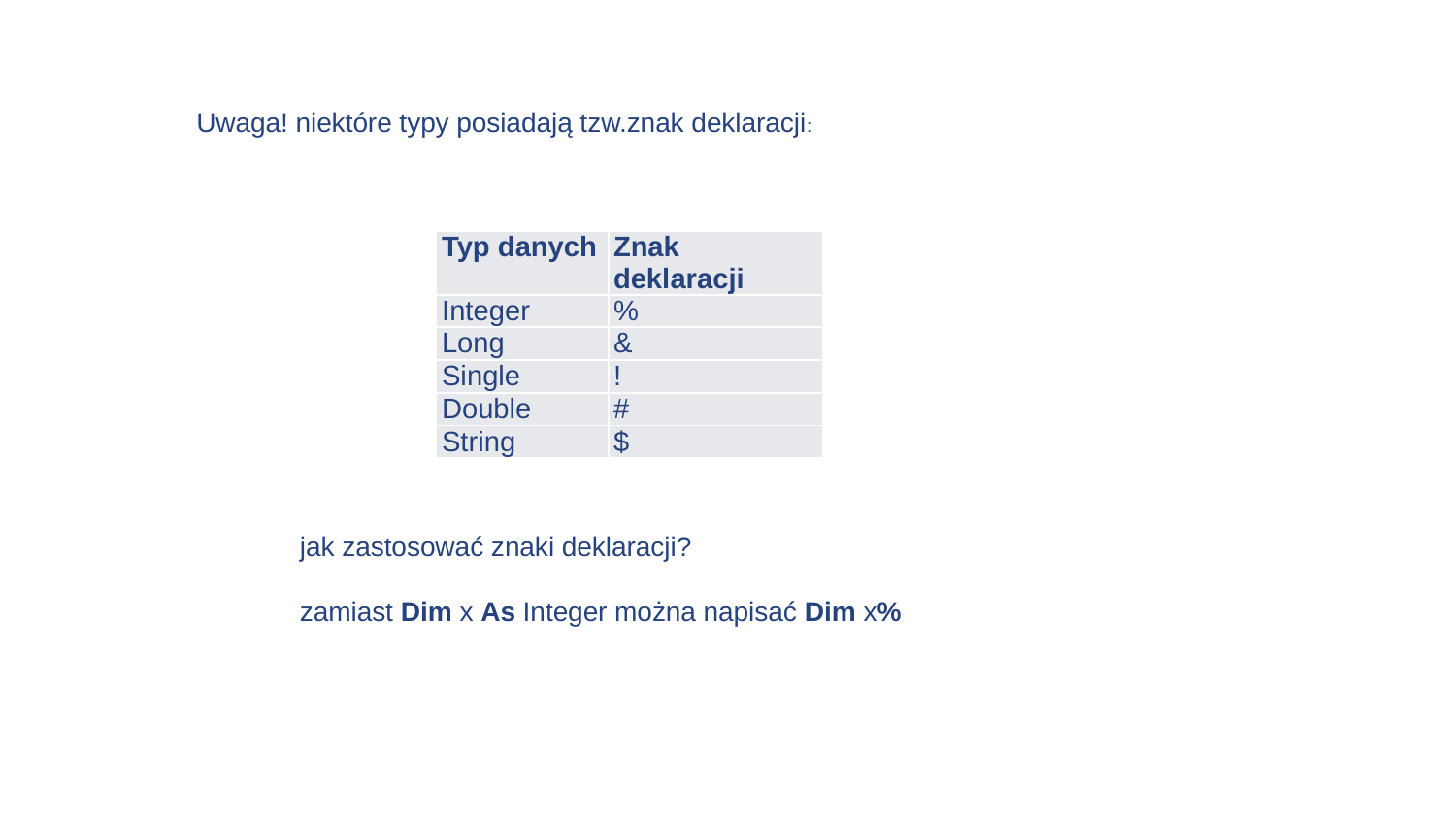

Uwaga! niektóre typy posiadają tzw.znak deklaracji:

| Typ danych | Znak deklaracji |
| --- | --- |
| Integer | % |
| Long | & |
| Single | ! |
| Double | # |
| String | $ |
jak zastosować znaki deklaracji?

zamiast Dim x As Integer można napisać Dim x%